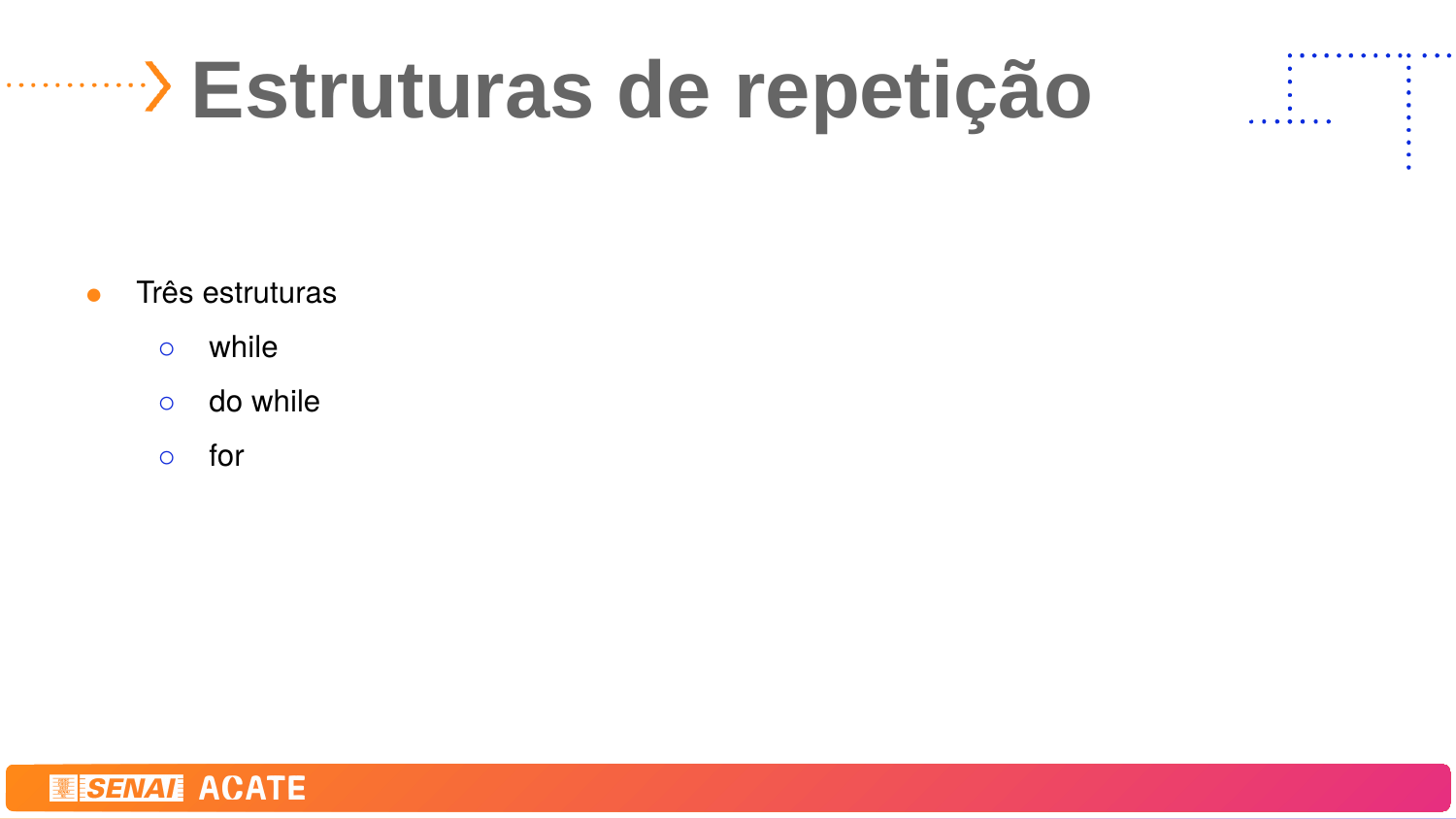

# Estruturas de repetição
Três estruturas
while
do while
for